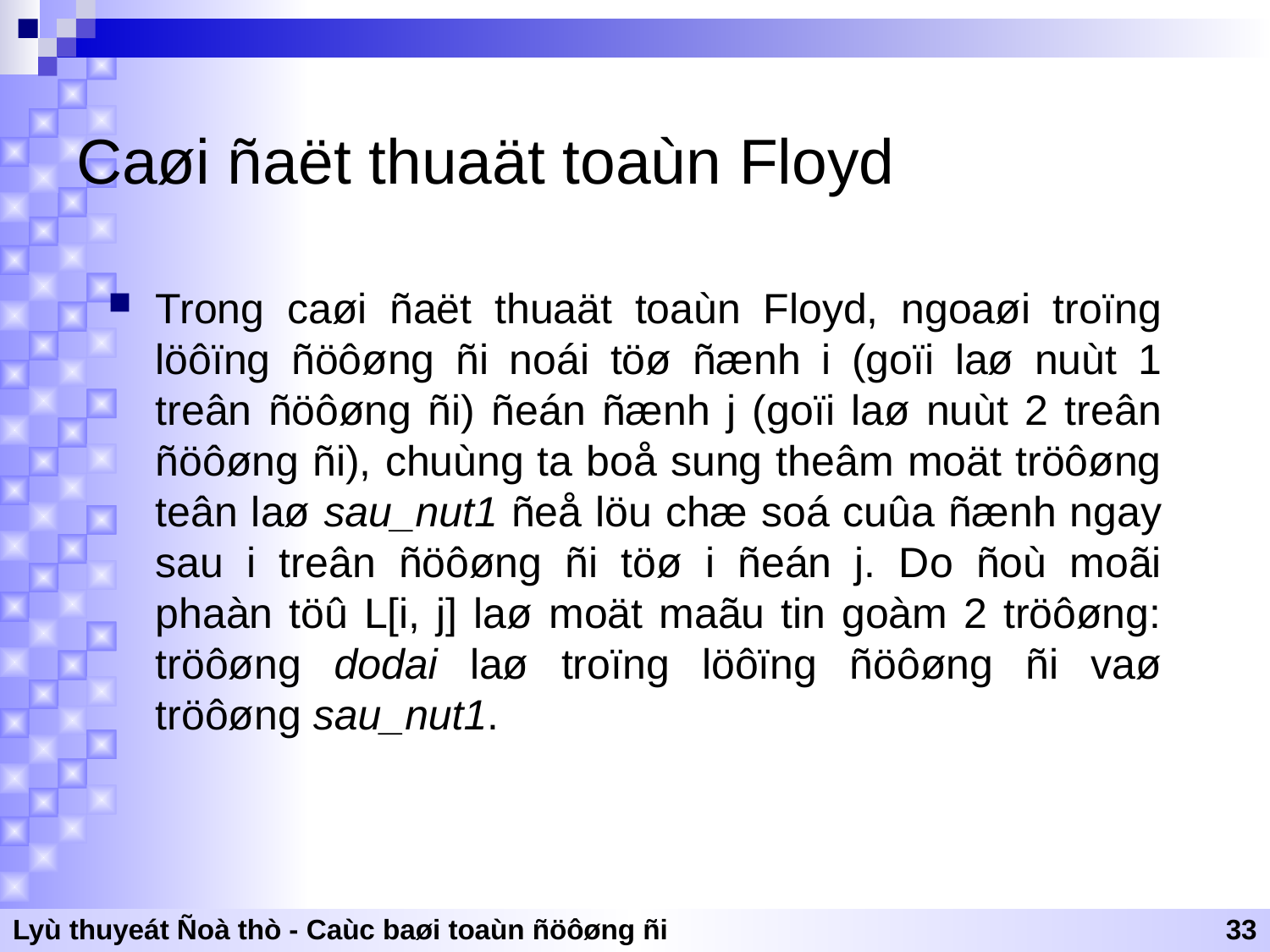

# Caøi ñaët thuaät toaùn Floyd
Trong caøi ñaët thuaät toaùn Floyd, ngoaøi troïng löôïng ñöôøng ñi noái töø ñænh i (goïi laø nuùt 1 treân ñöôøng ñi) ñeán ñænh j (goïi laø nuùt 2 treân ñöôøng ñi), chuùng ta boå sung theâm moät tröôøng teân laø sau_nut1 ñeå löu chæ soá cuûa ñænh ngay sau i treân ñöôøng ñi töø i ñeán j. Do ñoù moãi phaàn töû L[i, j] laø moät maãu tin goàm 2 tröôøng: tröôøng dodai laø troïng löôïng ñöôøng ñi vaø tröôøng sau_nut1.
Lyù thuyeát Ñoà thò - Caùc baøi toaùn ñöôøng ñi
33